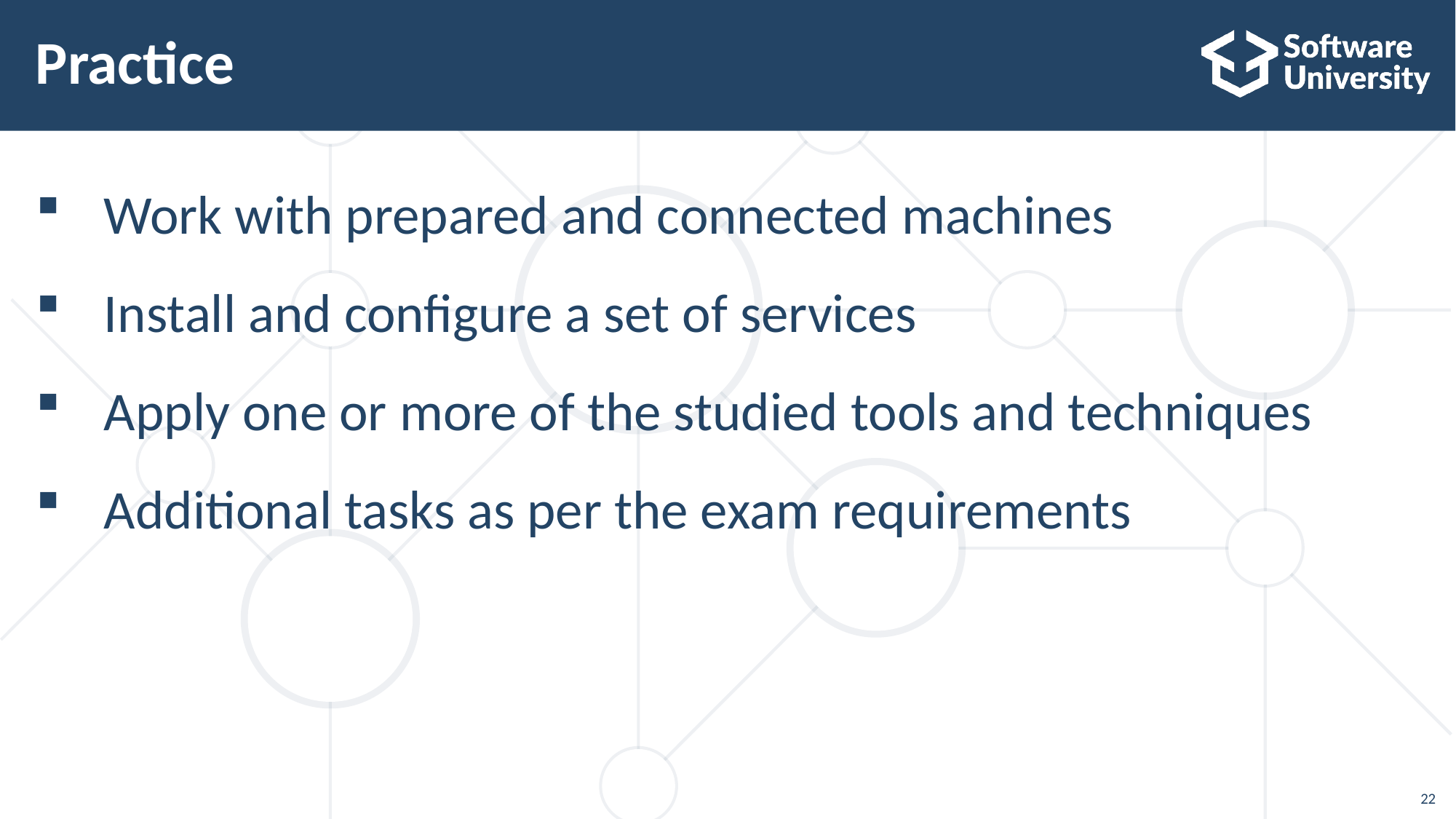

# Practice
Work with prepared and connected machines
Install and configure a set of services
Apply one or more of the studied tools and techniques
Additional tasks as per the exam requirements
22